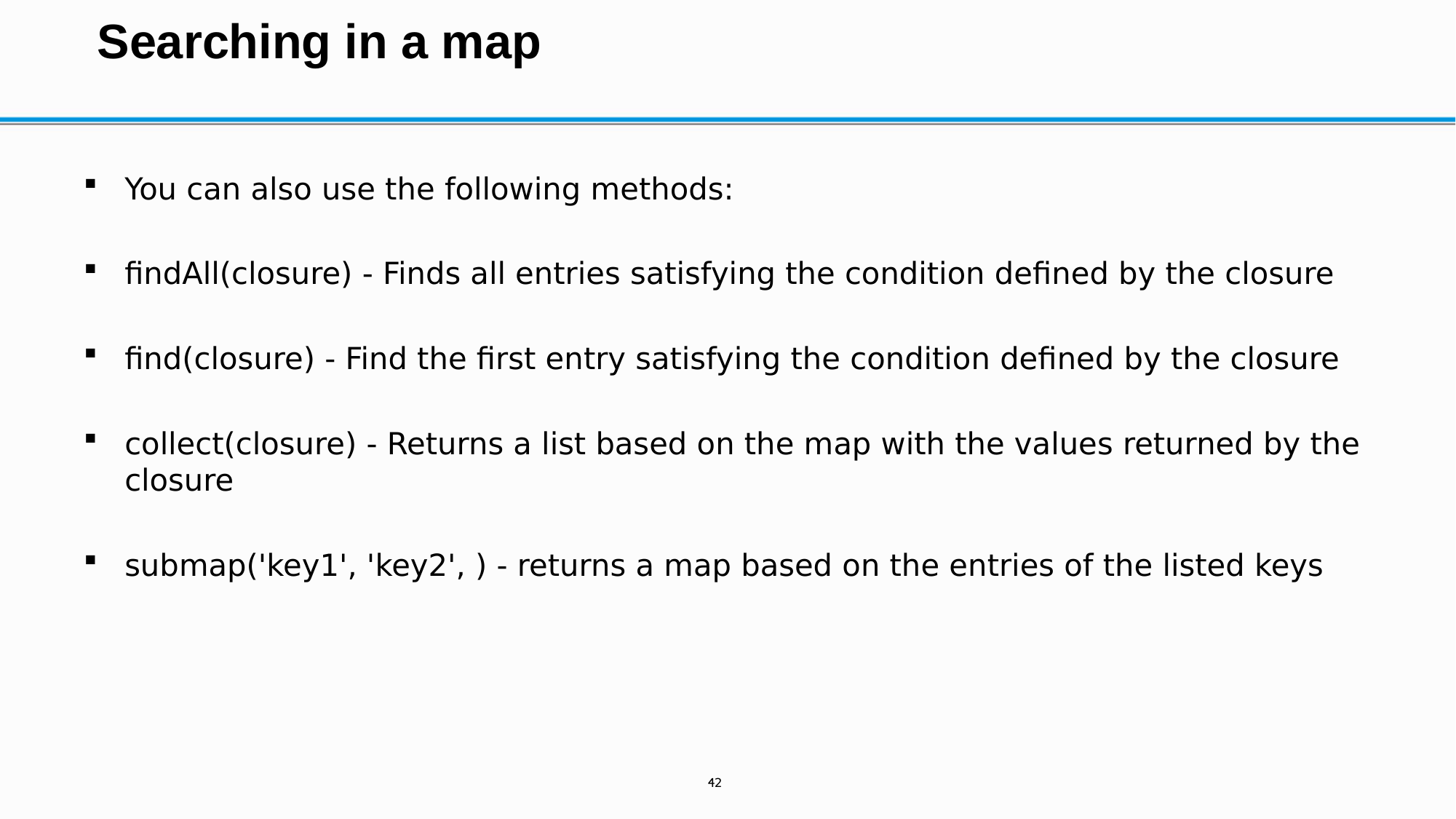

# Searching in a map
You can also use the following methods:

findAll(closure) - Finds all entries satisfying the condition defined by the closure

find(closure) - Find the first entry satisfying the condition defined by the closure

collect(closure) - Returns a list based on the map with the values returned by the closure

submap('key1', 'key2', ) - returns a map based on the entries of the listed keys